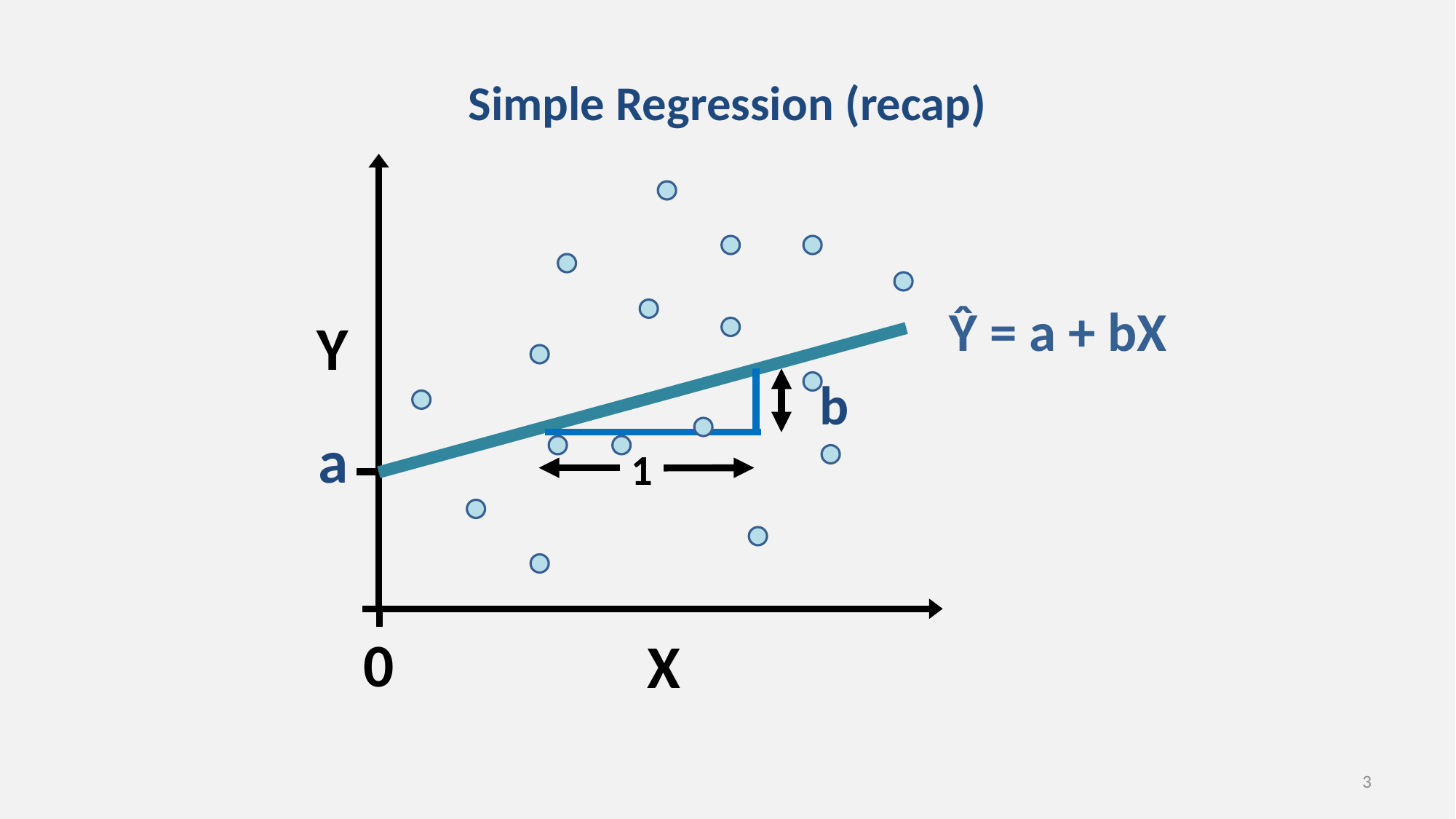

# Simple Regression (recap)

Ŷ = a + bX
Y

b
a
1
0
X
3